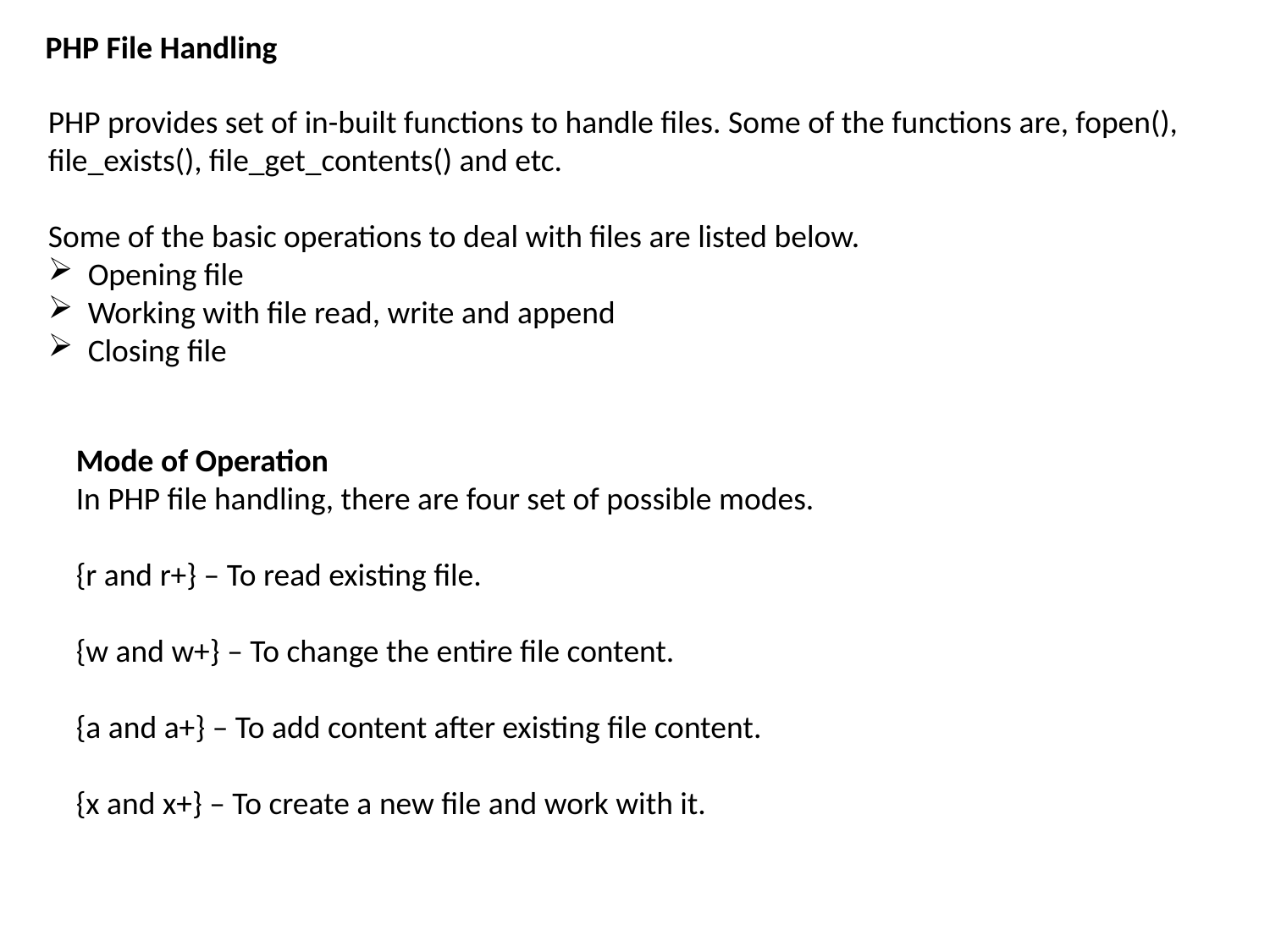

PHP File Handling
PHP provides set of in-built functions to handle files. Some of the functions are, fopen(), file_exists(), file_get_contents() and etc.

Some of the basic operations to deal with files are listed below.
Opening file
Working with file read, write and append
Closing file
Mode of Operation
In PHP file handling, there are four set of possible modes.

{r and r+} – To read existing file.

{w and w+} – To change the entire file content.

{a and a+} – To add content after existing file content.

{x and x+} – To create a new file and work with it.